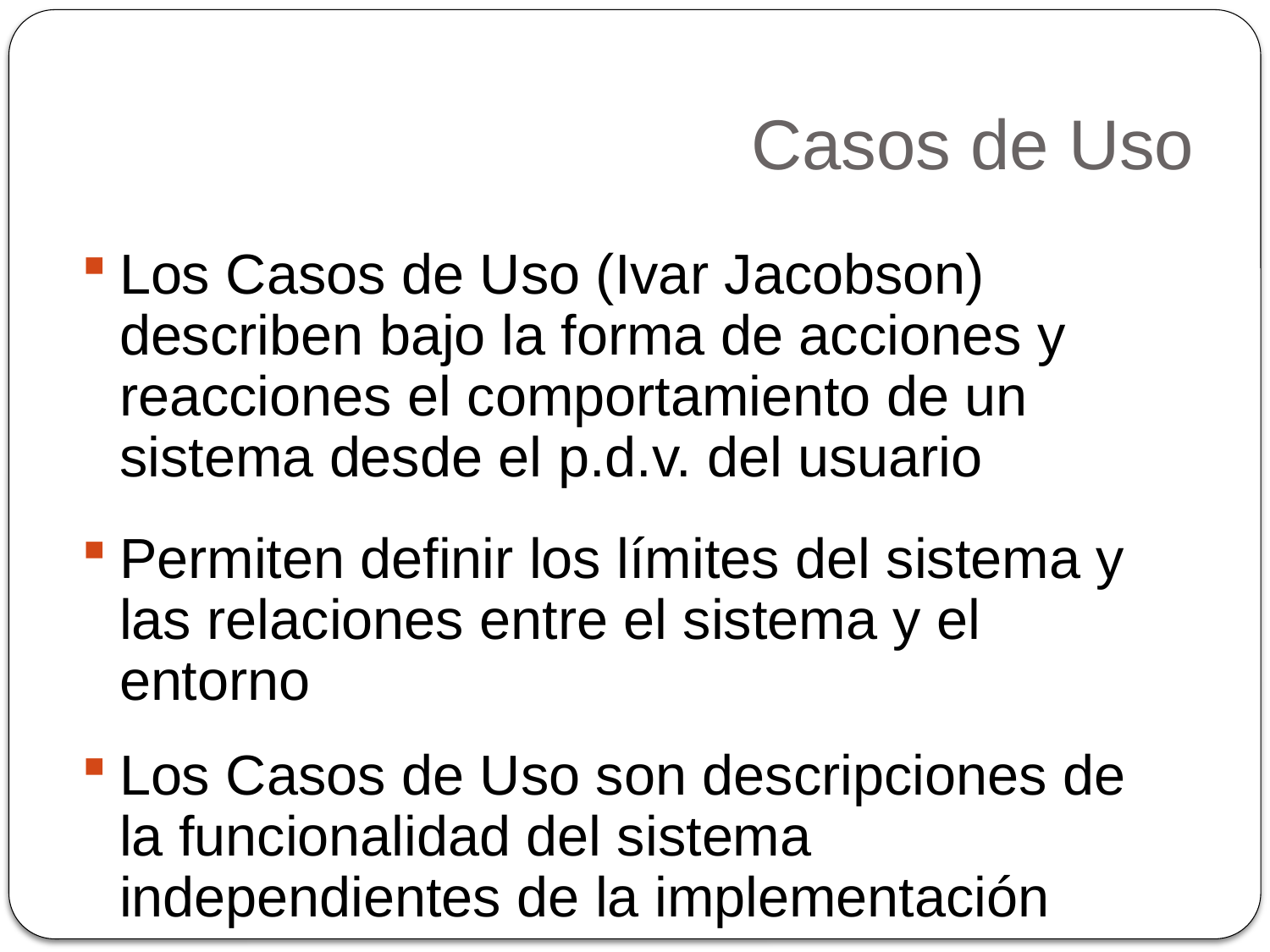

# Casos de Uso
Los Casos de Uso (Ivar Jacobson) describen bajo la forma de acciones y reacciones el comportamiento de un sistema desde el p.d.v. del usuario

Permiten definir los límites del sistema y las relaciones entre el sistema y el entorno

Los Casos de Uso son descripciones de la funcionalidad del sistema independientes de la implementación